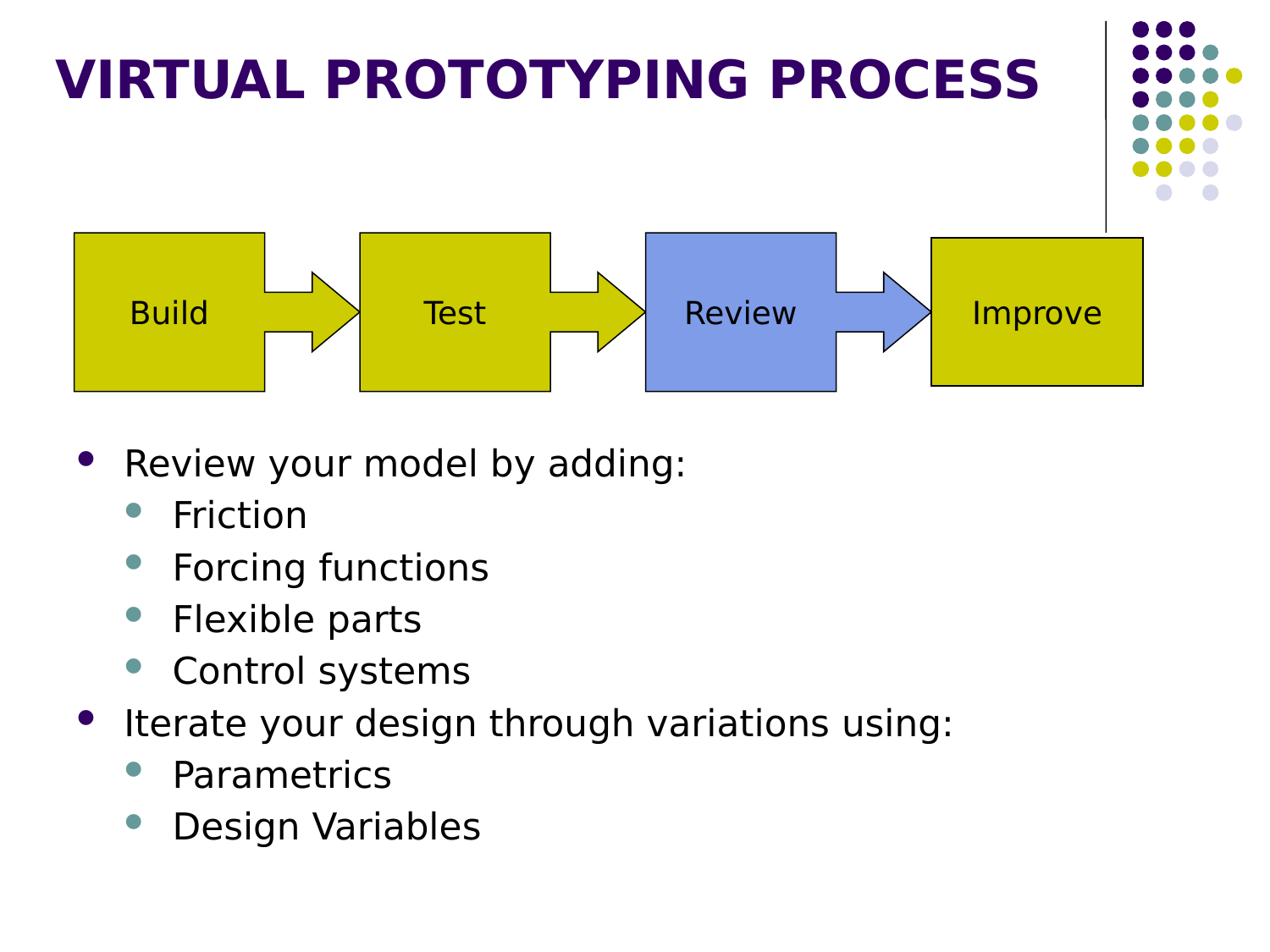

# VIRTUAL PROTOTYPING PROCESS
Build
Test
Review
Improve
Review your model by adding:
Friction
Forcing functions
Flexible parts
Control systems
Iterate your design through variations using:
Parametrics
Design Variables